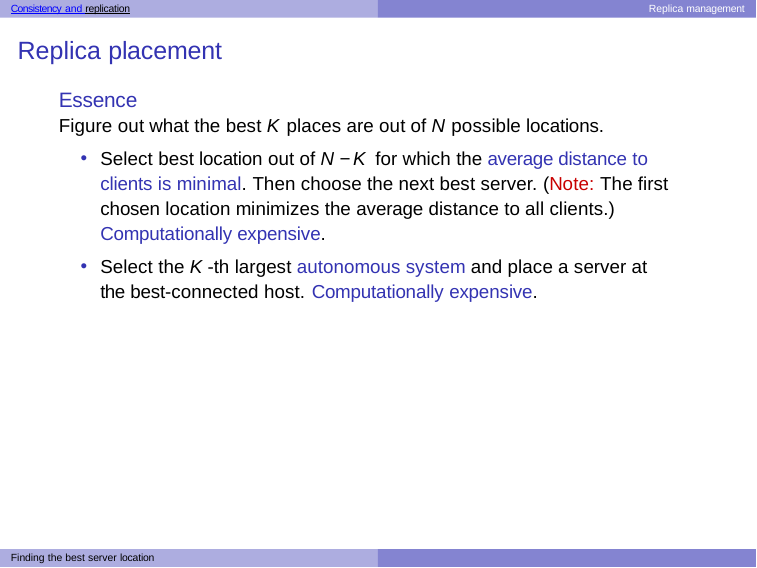

Consistency and replication	Replica management
# Replica placement
Essence
Figure out what the best K places are out of N possible locations.
Select best location out of N −K for which the average distance to clients is minimal. Then choose the next best server. (Note: The first chosen location minimizes the average distance to all clients.) Computationally expensive.
Select the K -th largest autonomous system and place a server at the best-connected host. Computationally expensive.

Finding the best server location